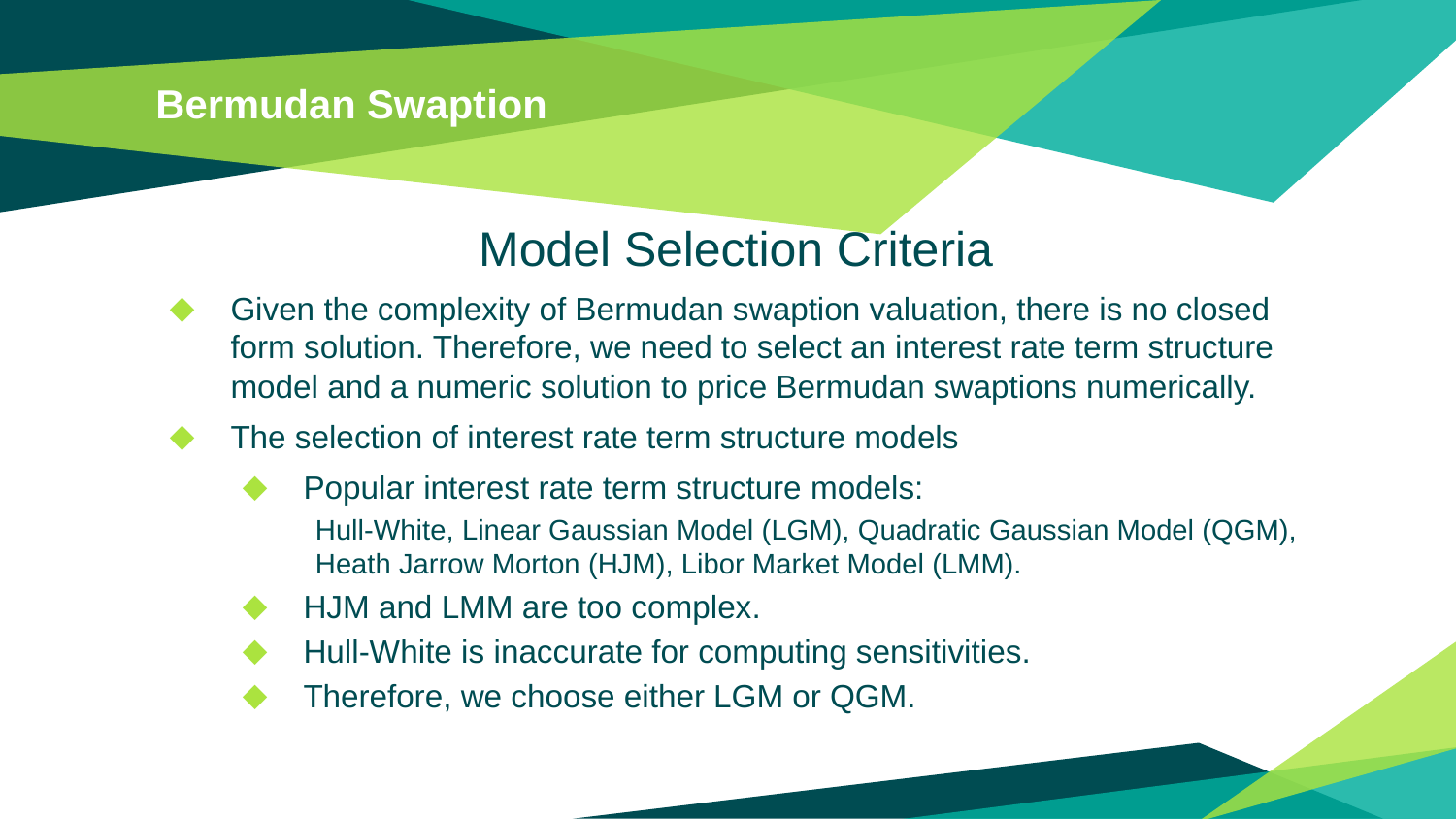

# Bermudan Swaption
Model Selection Criteria
Given the complexity of Bermudan swaption valuation, there is no closed form solution. Therefore, we need to select an interest rate term structure model and a numeric solution to price Bermudan swaptions numerically.
The selection of interest rate term structure models
Popular interest rate term structure models:
Hull-White, Linear Gaussian Model (LGM), Quadratic Gaussian Model (QGM), Heath Jarrow Morton (HJM), Libor Market Model (LMM).
HJM and LMM are too complex.
Hull-White is inaccurate for computing sensitivities.
Therefore, we choose either LGM or QGM.